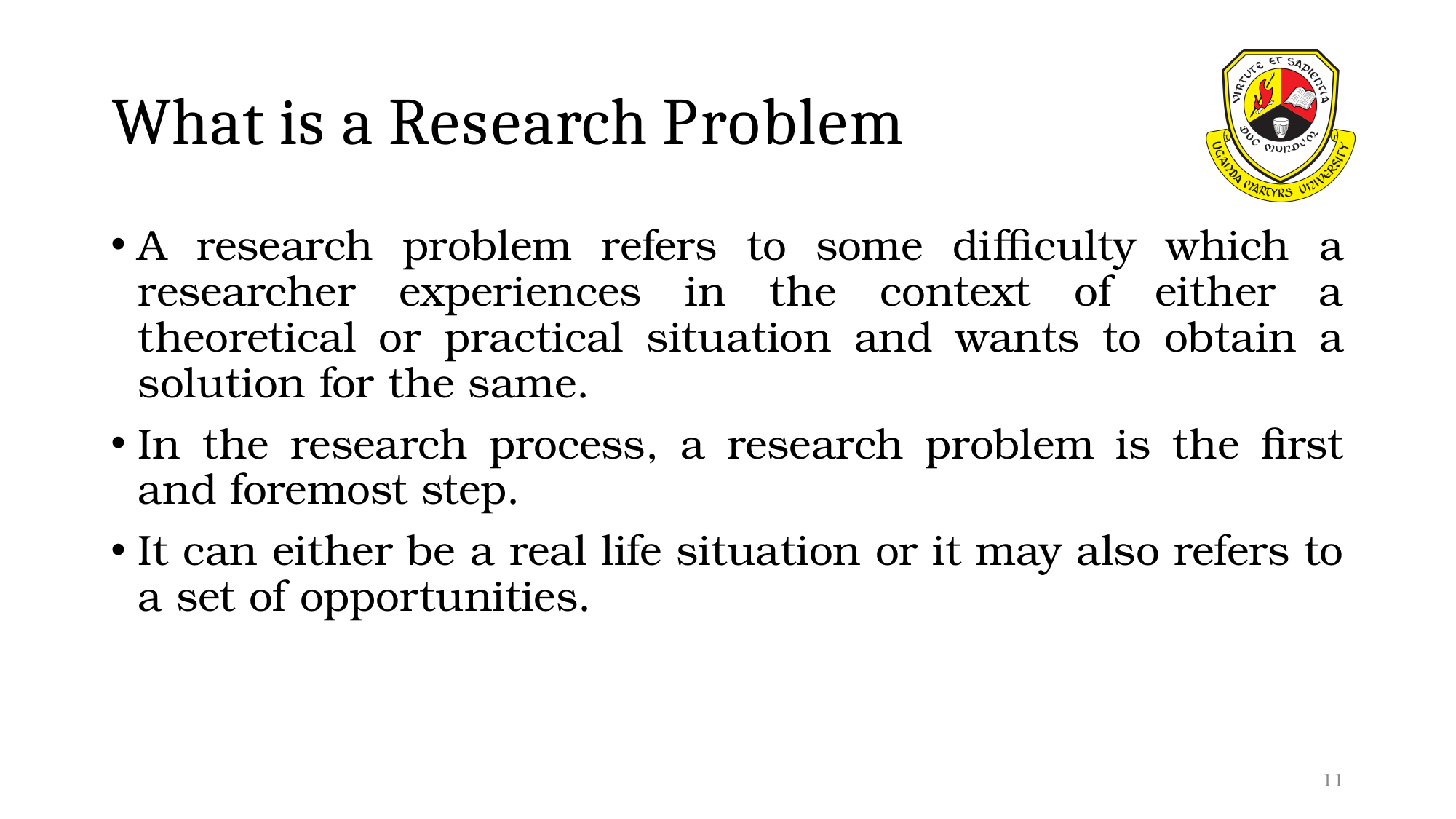

# What is a Research Problem
A research problem refers to some difficulty which a researcher experiences in the context of either a theoretical or practical situation and wants to obtain a solution for the same.
In the research process, a research problem is the first and foremost step.
It can either be a real life situation or it may also refers to a set of opportunities.
11